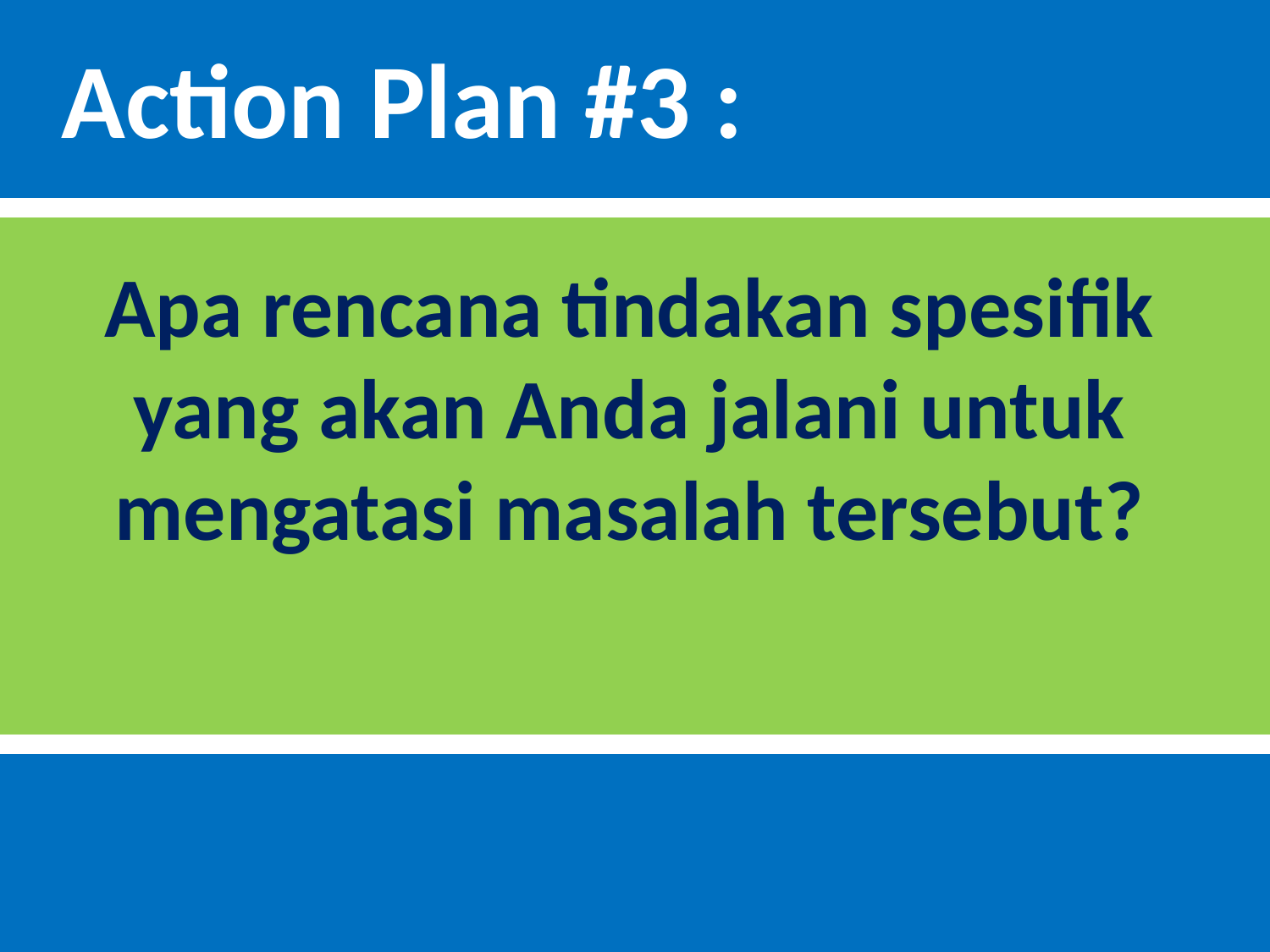

Action Plan #3 :

Apa rencana tindakan spesifik yang akan Anda jalani untuk mengatasi masalah tersebut?